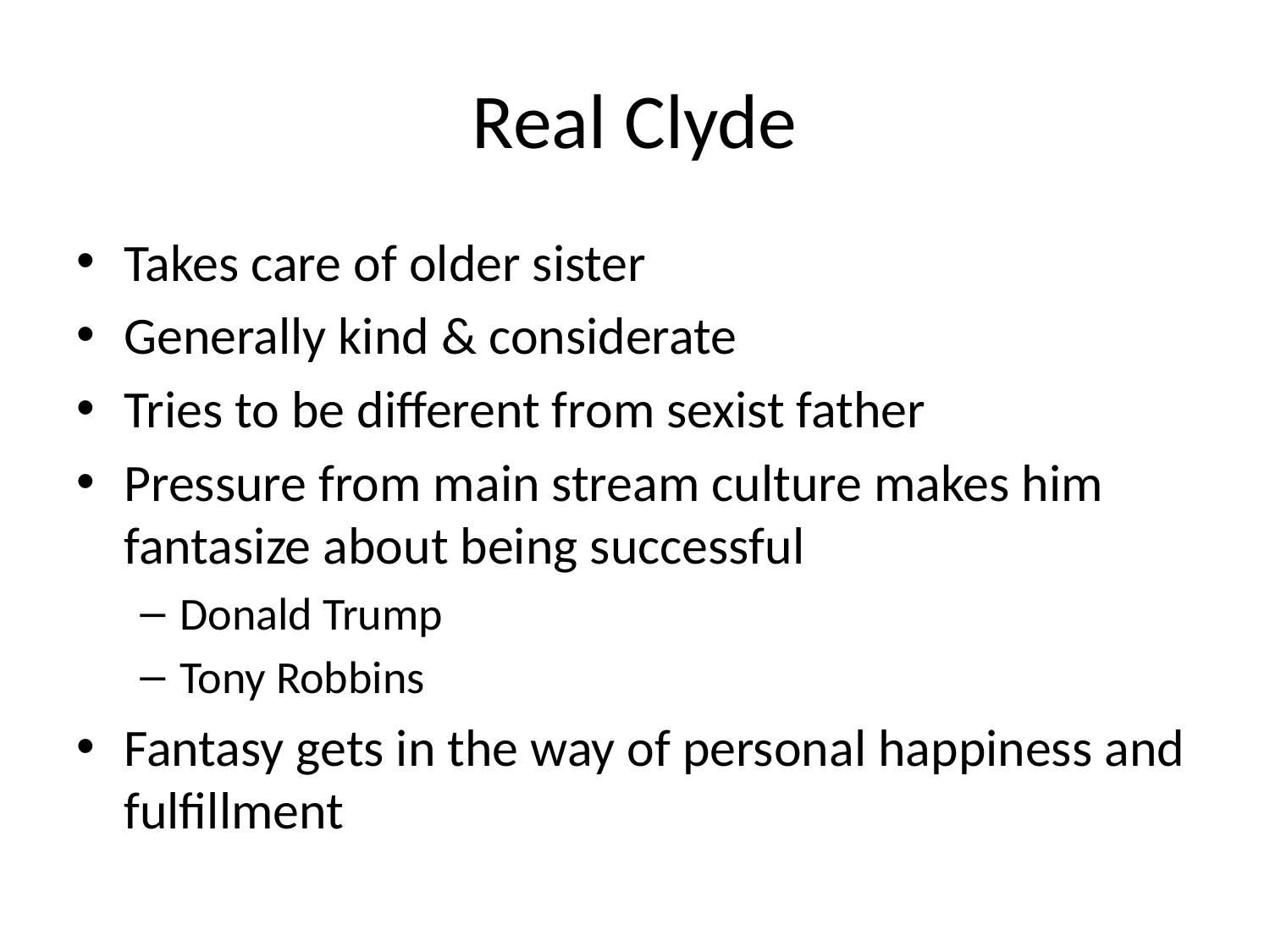

# Real Clyde
Takes care of older sister
Generally kind & considerate
Tries to be different from sexist father
Pressure from main stream culture makes him fantasize about being successful
Donald Trump
Tony Robbins
Fantasy gets in the way of personal happiness and fulfillment